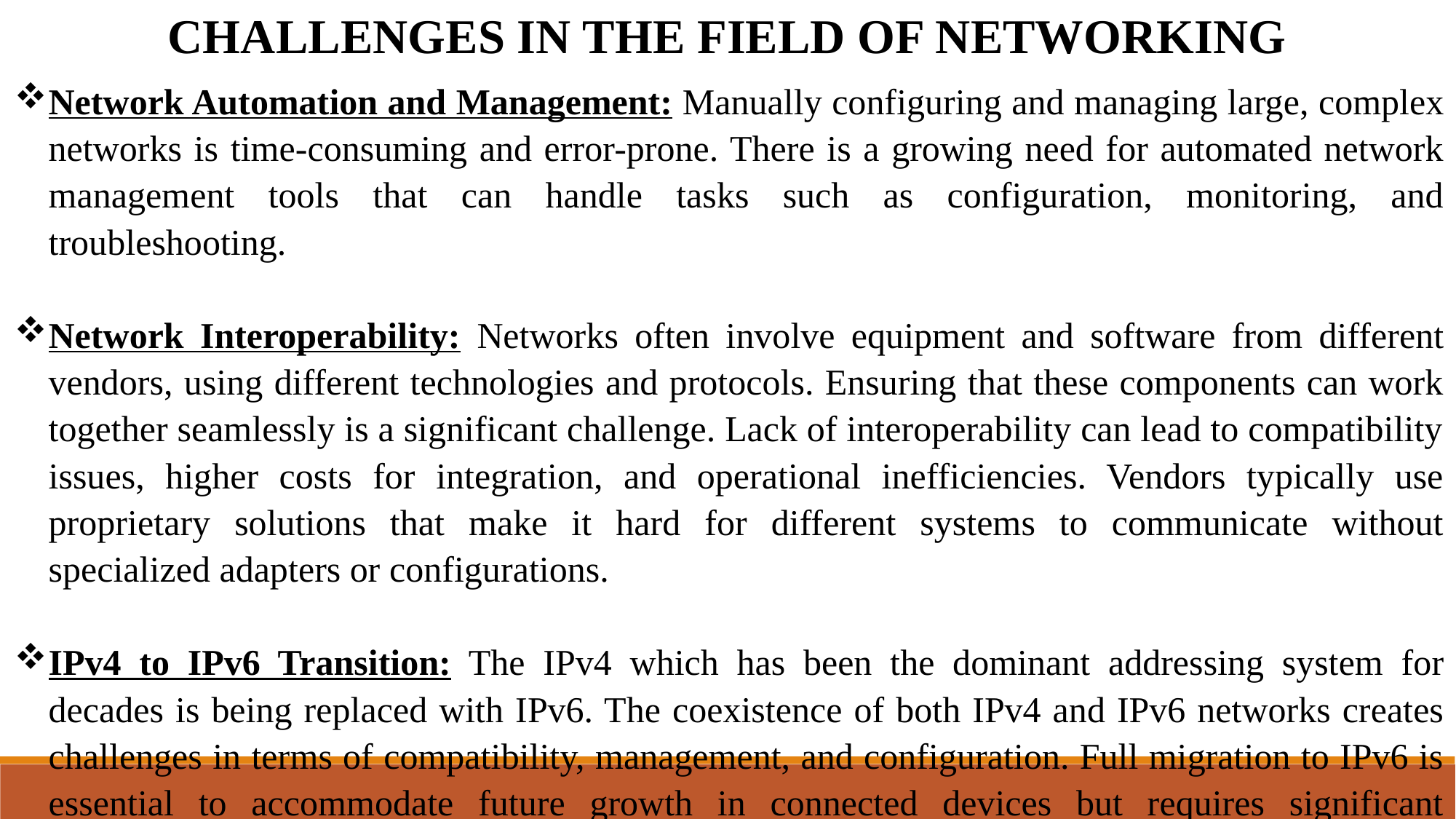

CHALLENGES IN THE FIELD OF NETWORKING
Network Automation and Management: Manually configuring and managing large, complex networks is time-consuming and error-prone. There is a growing need for automated network management tools that can handle tasks such as configuration, monitoring, and troubleshooting.

Network Interoperability: Networks often involve equipment and software from different vendors, using different technologies and protocols. Ensuring that these components can work together seamlessly is a significant challenge. Lack of interoperability can lead to compatibility issues, higher costs for integration, and operational inefficiencies. Vendors typically use proprietary solutions that make it hard for different systems to communicate without specialized adapters or configurations.

IPv4 to IPv6 Transition: The IPv4 which has been the dominant addressing system for decades is being replaced with IPv6. The coexistence of both IPv4 and IPv6 networks creates challenges in terms of compatibility, management, and configuration. Full migration to IPv6 is essential to accommodate future growth in connected devices but requires significant infrastructure updates.